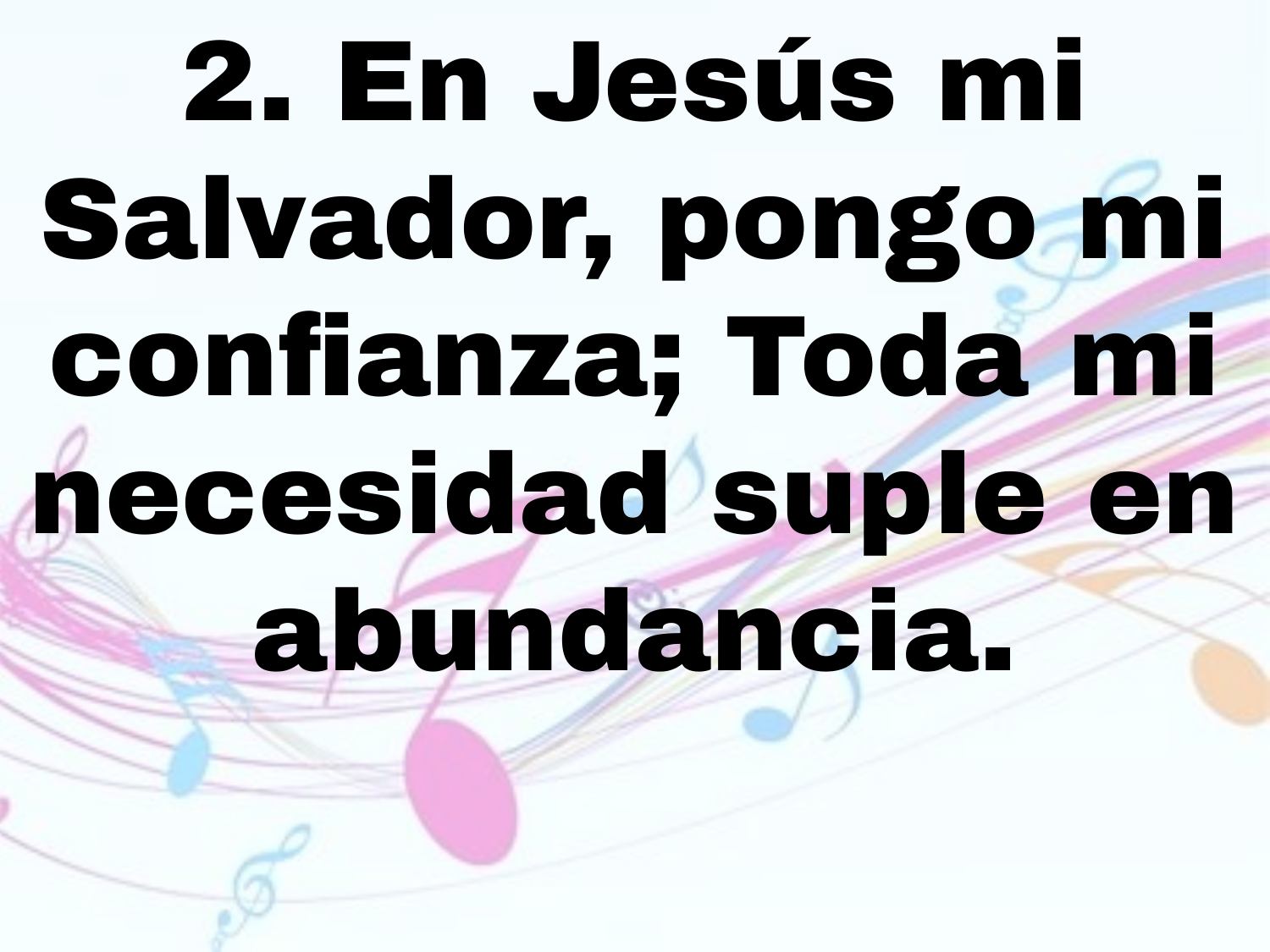

2. En Jesús mi Salvador, pongo mi confianza; Toda mi necesidad suple en abundancia.